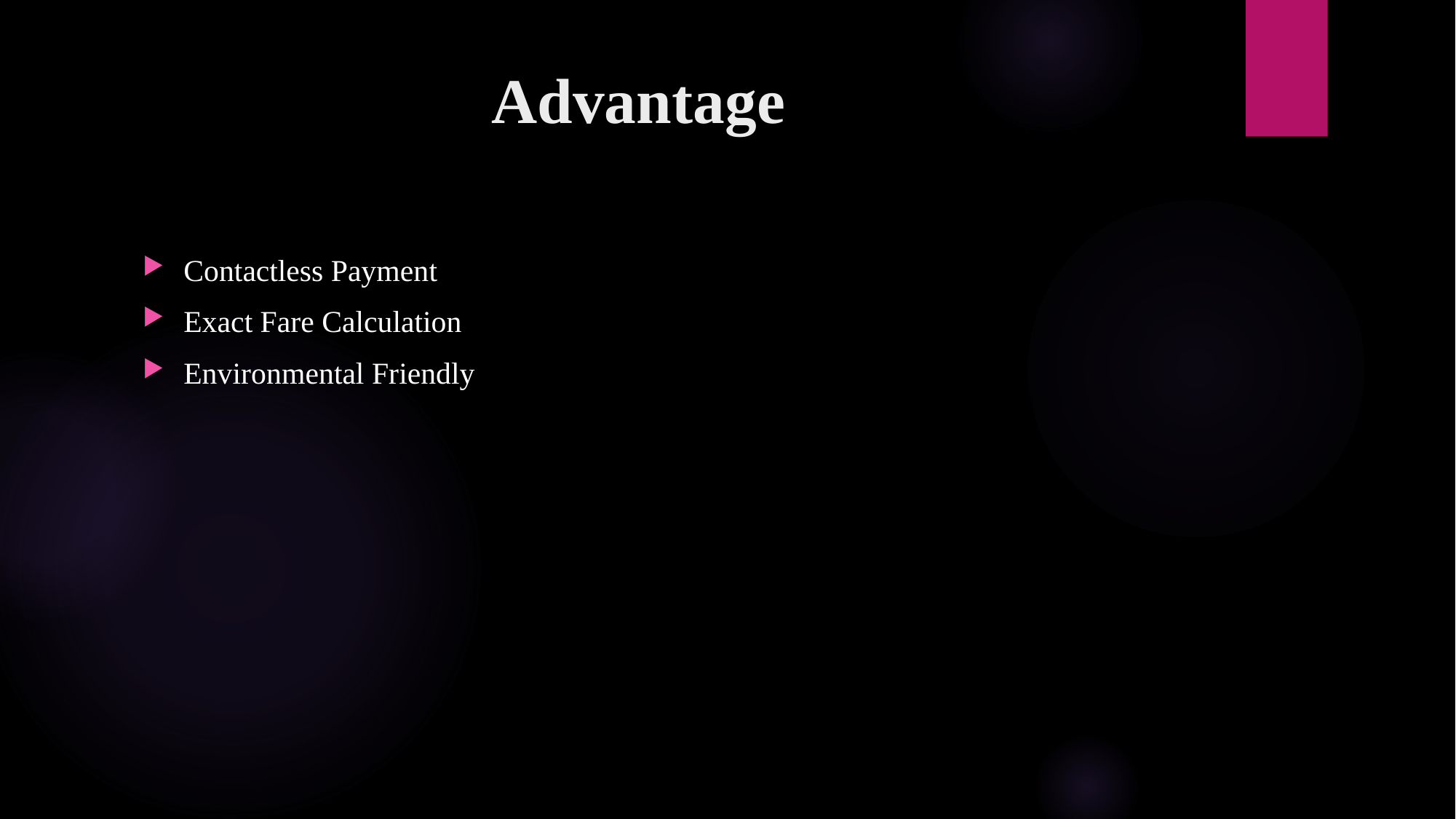

# Advantage
Contactless Payment
Exact Fare Calculation
Environmental Friendly